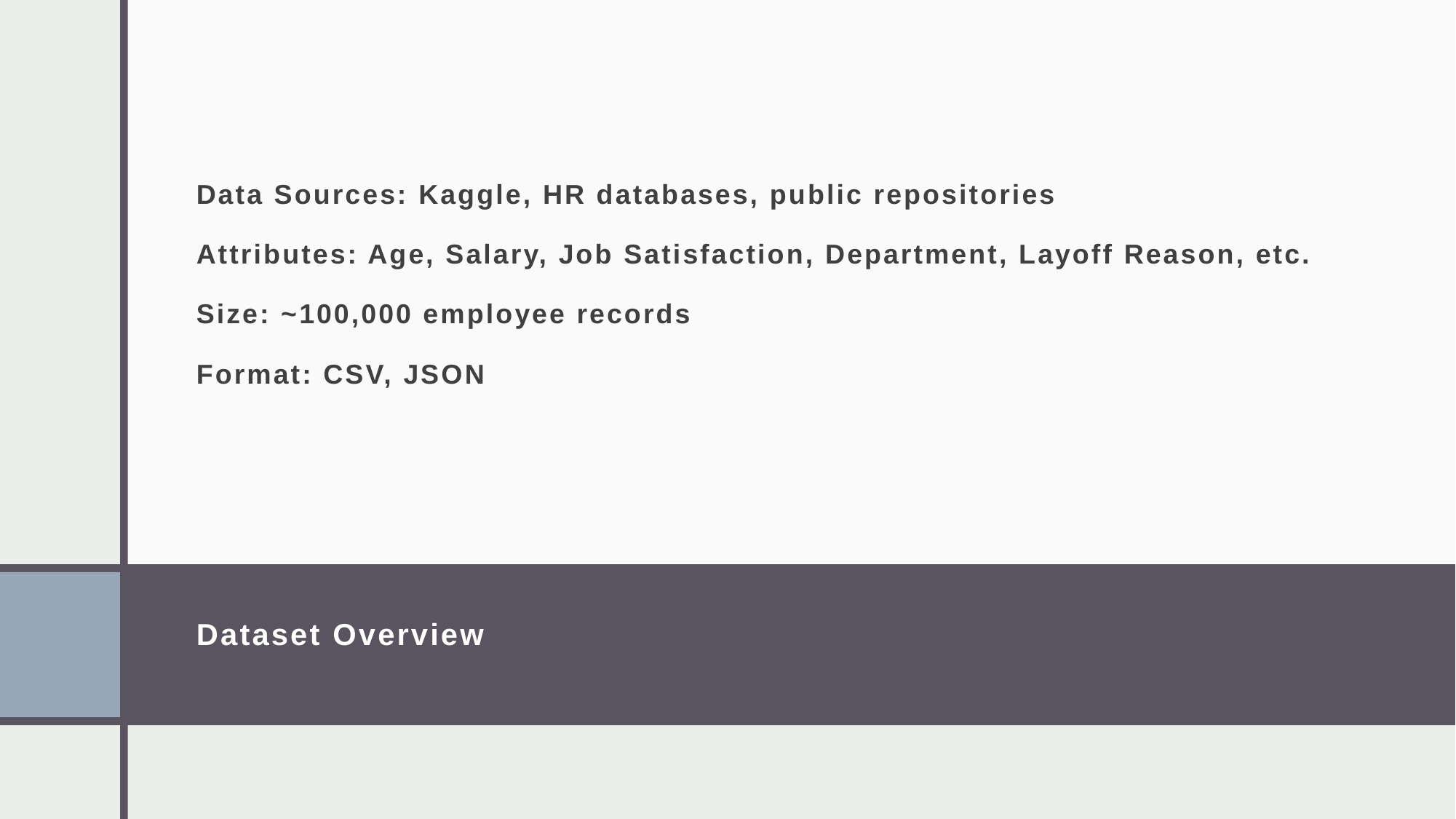

Data Sources: Kaggle, HR databases, public repositories
Attributes: Age, Salary, Job Satisfaction, Department, Layoff Reason, etc.
Size: ~100,000 employee records
Format: CSV, JSON

# Dataset Overview